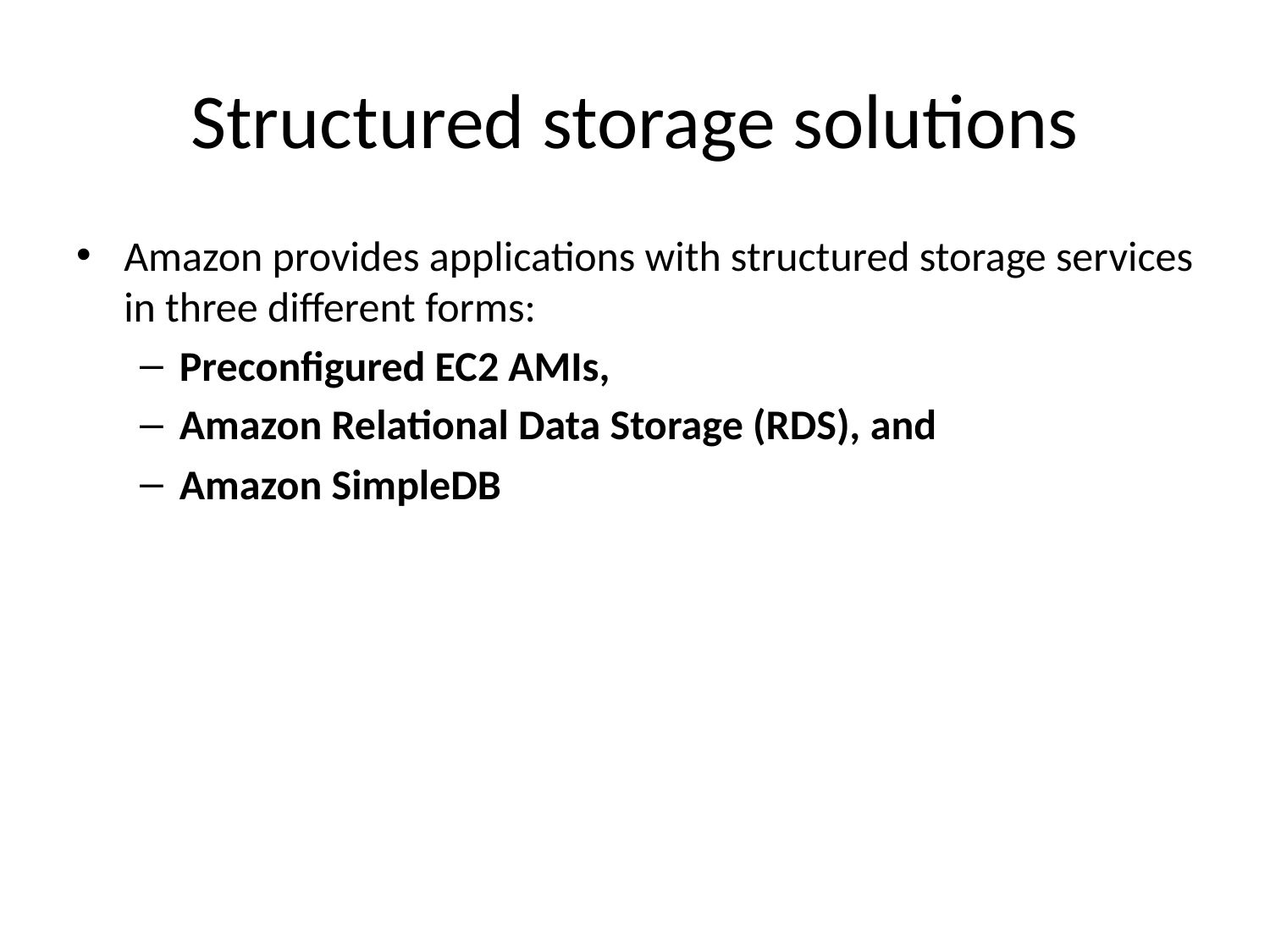

# Structured storage solutions
Amazon provides applications with structured storage services in three different forms:
Preconfigured EC2 AMIs,
Amazon Relational Data Storage (RDS), and
Amazon SimpleDB